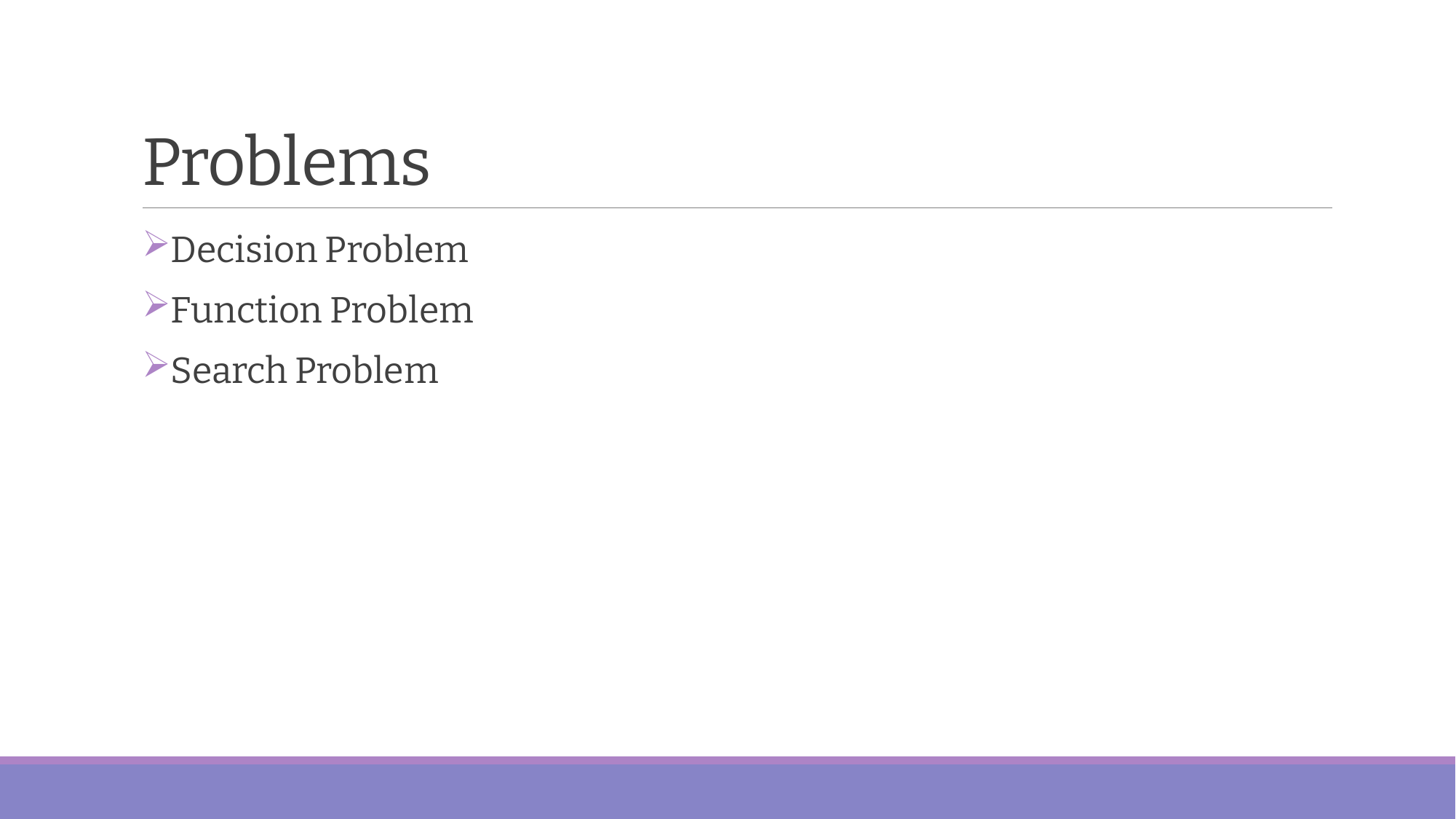

# Problems
Decision Problem
Function Problem
Search Problem